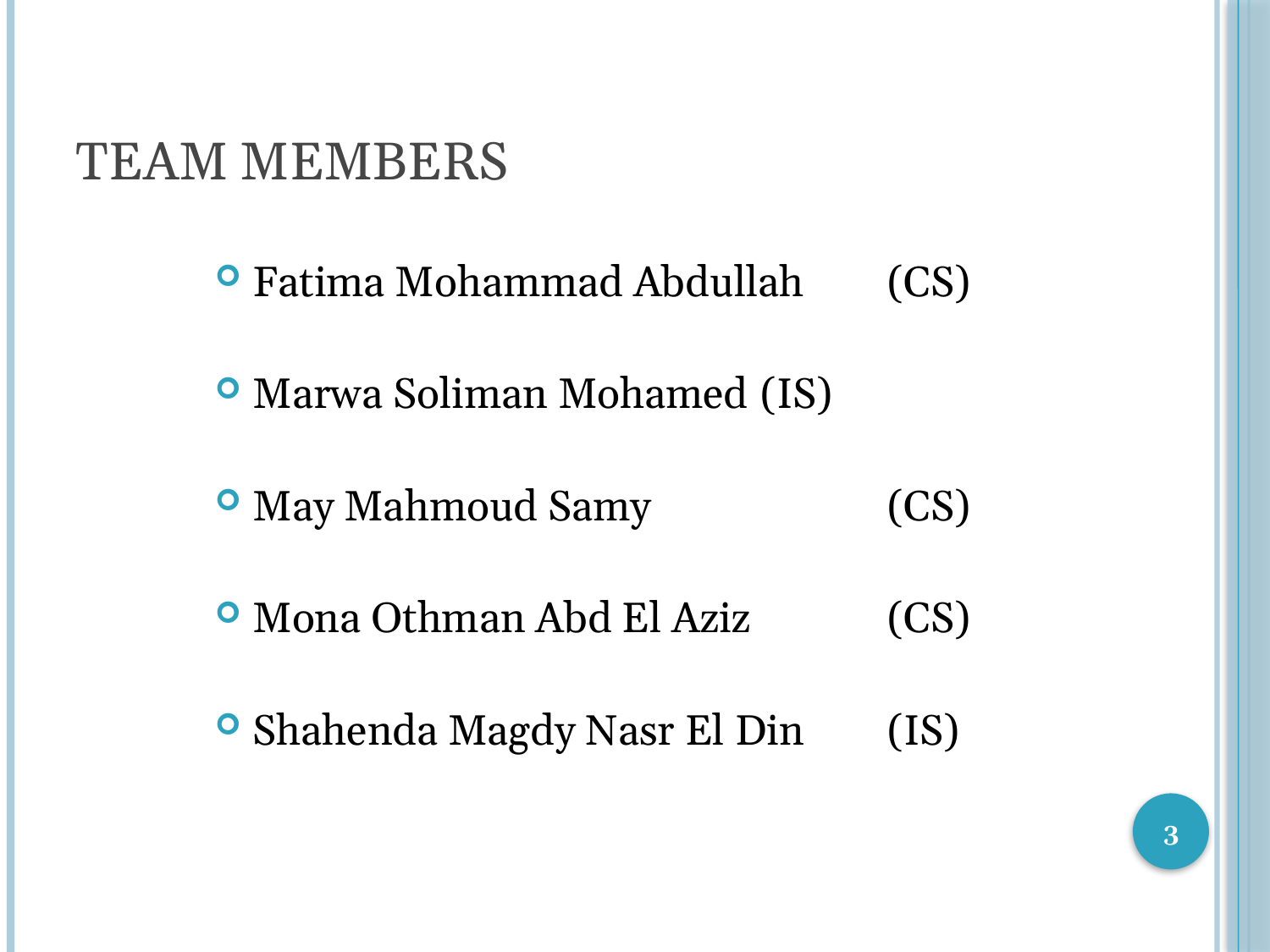

# Team Members
Fatima Mohammad Abdullah 	(CS)
Marwa Soliman Mohamed 	(IS)
May Mahmoud Samy 		(CS)
Mona Othman Abd El Aziz 	(CS)
Shahenda Magdy Nasr El Din 	(IS)
3